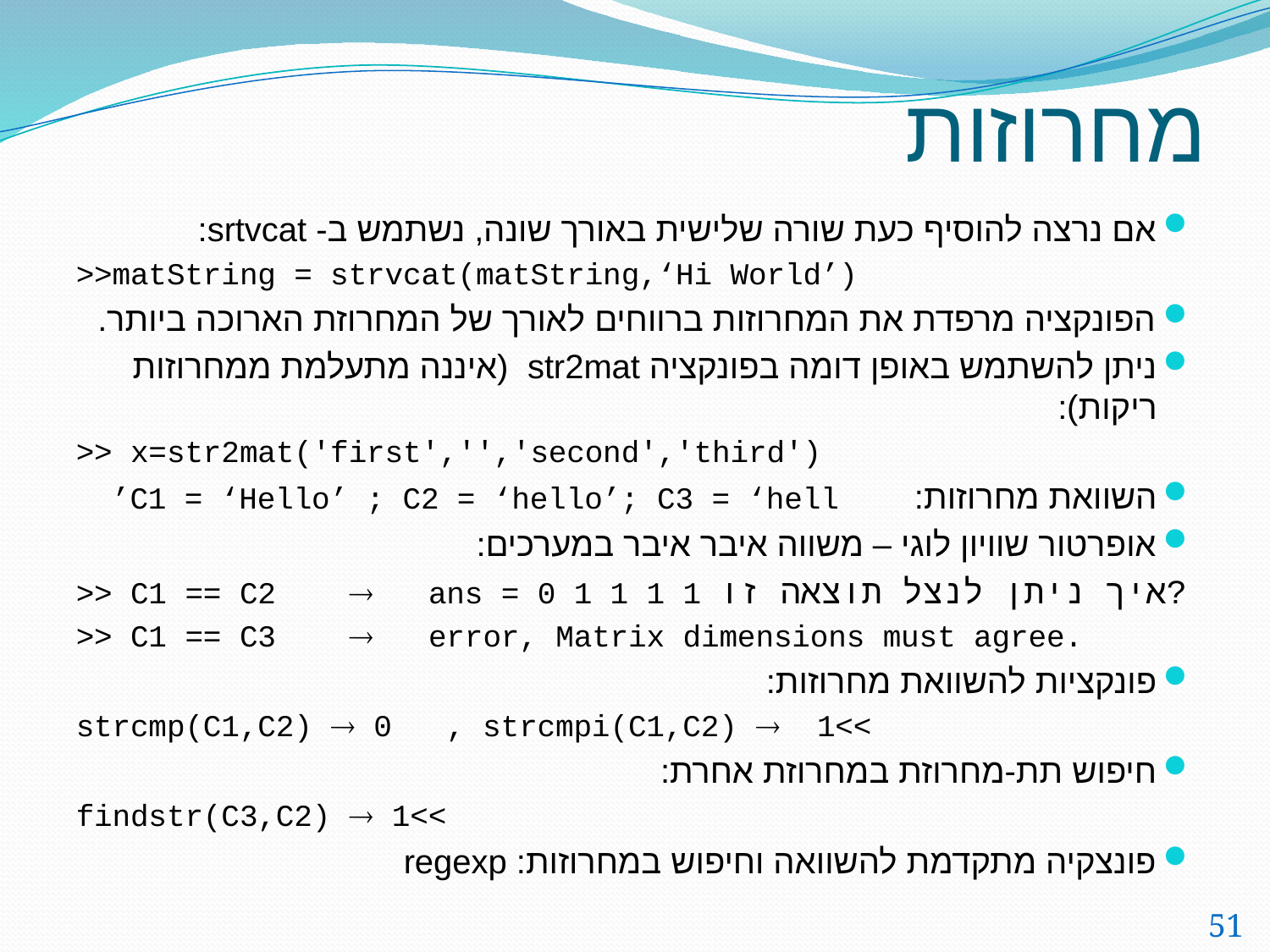

# מחרוזות
אם נרצה להוסיף כעת שורה שלישית באורך שונה, נשתמש ב- srtvcat:
>>matString = strvcat(matString,‘Hi World’)
הפונקציה מרפדת את המחרוזות ברווחים לאורך של המחרוזת הארוכה ביותר.
ניתן להשתמש באופן דומה בפונקציה str2mat  (איננה מתעלמת ממחרוזות ריקות):
>> x=str2mat('first','','second','third')
השוואת מחרוזות:        C1 = ‘Hello’ ; C2 = ‘hello’; C3 = ‘hell’
אופרטור שוויון לוגי – משווה איבר איבר במערכים:
>> C1 == C2    →   ans = 0 1 1 1 1 איך ניתן לנצל תוצאה זו?
>> C1 == C3    →   error, Matrix dimensions must agree.
פונקציות להשוואת מחרוזות:
>>strcmp(C1,C2) → 0   , strcmpi(C1,C2) →  1
חיפוש תת-מחרוזת במחרוזת אחרת:
>>findstr(C3,C2) → 1
פונצקיה מתקדמת להשוואה וחיפוש במחרוזות: regexp